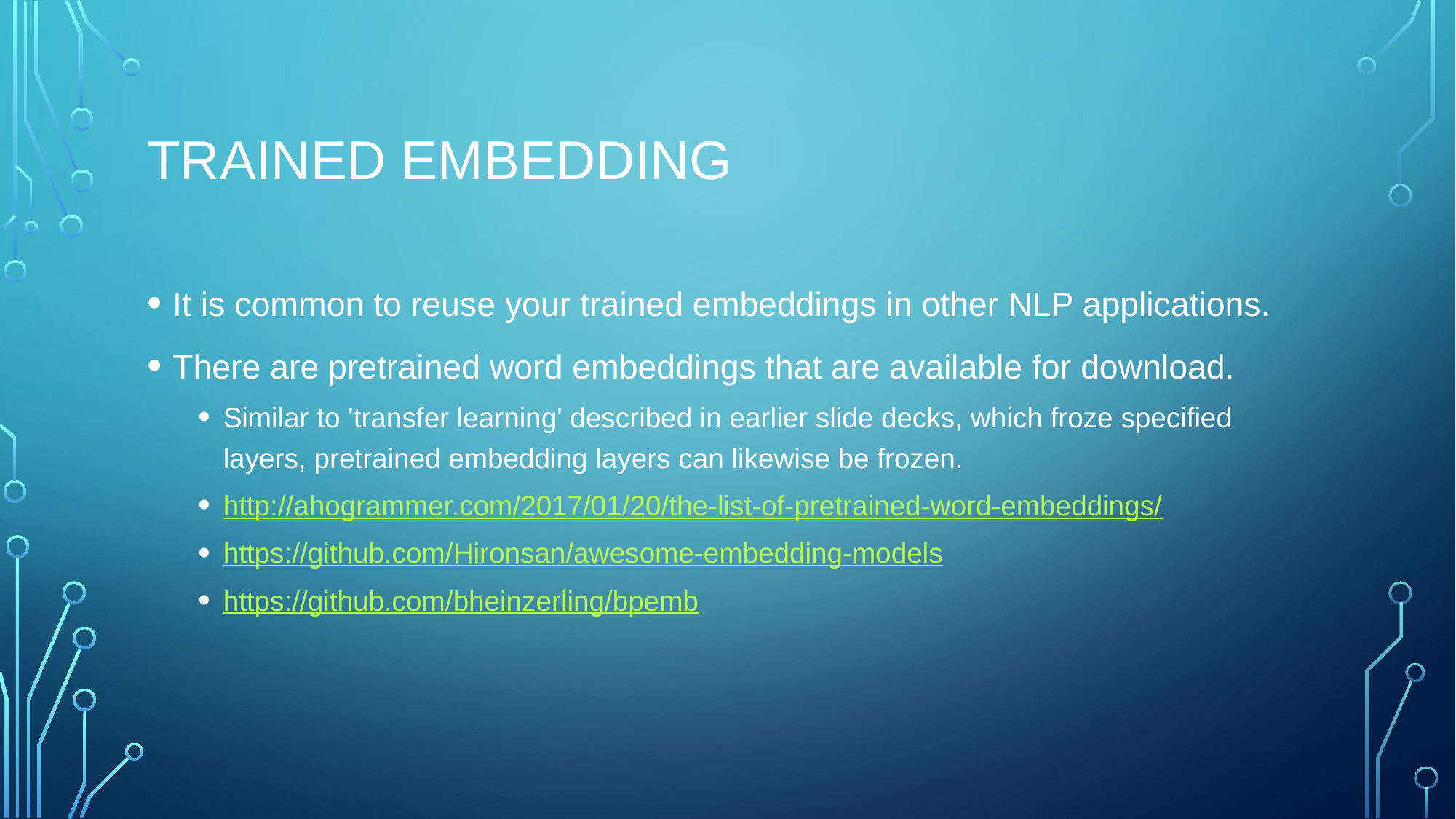

# Trained Embedding
It is common to reuse your trained embeddings in other NLP applications.
There are pretrained word embeddings that are available for download.
Similar to 'transfer learning' described in earlier slide decks, which froze specified layers, pretrained embedding layers can likewise be frozen.
http://ahogrammer.com/2017/01/20/the-list-of-pretrained-word-embeddings/
https://github.com/Hironsan/awesome-embedding-models
https://github.com/bheinzerling/bpemb